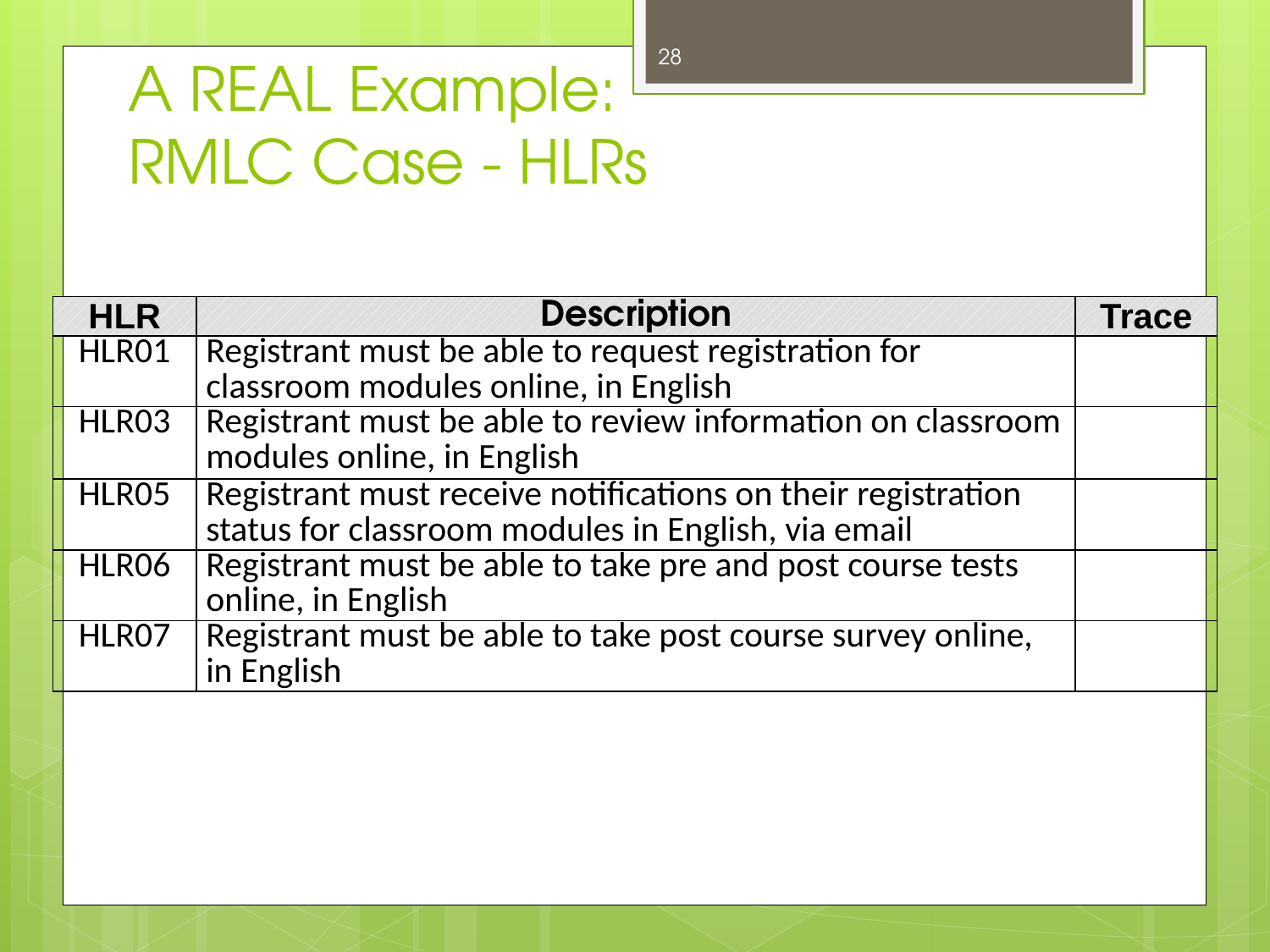

28
# A REAL Example: RMLC Case - HLRs
| HLR | Description | Trace |
| --- | --- | --- |
| HLR01 | Registrant must be able to request registration for classroom modules online, in English |  |
| HLR03 | Registrant must be able to review information on classroom modules online, in English |  |
| HLR05 | Registrant must receive notifications on their registration status for classroom modules in English, via email |  |
| HLR06 | Registrant must be able to take pre and post course tests online, in English |  |
| HLR07 | Registrant must be able to take post course survey online, in English |  |